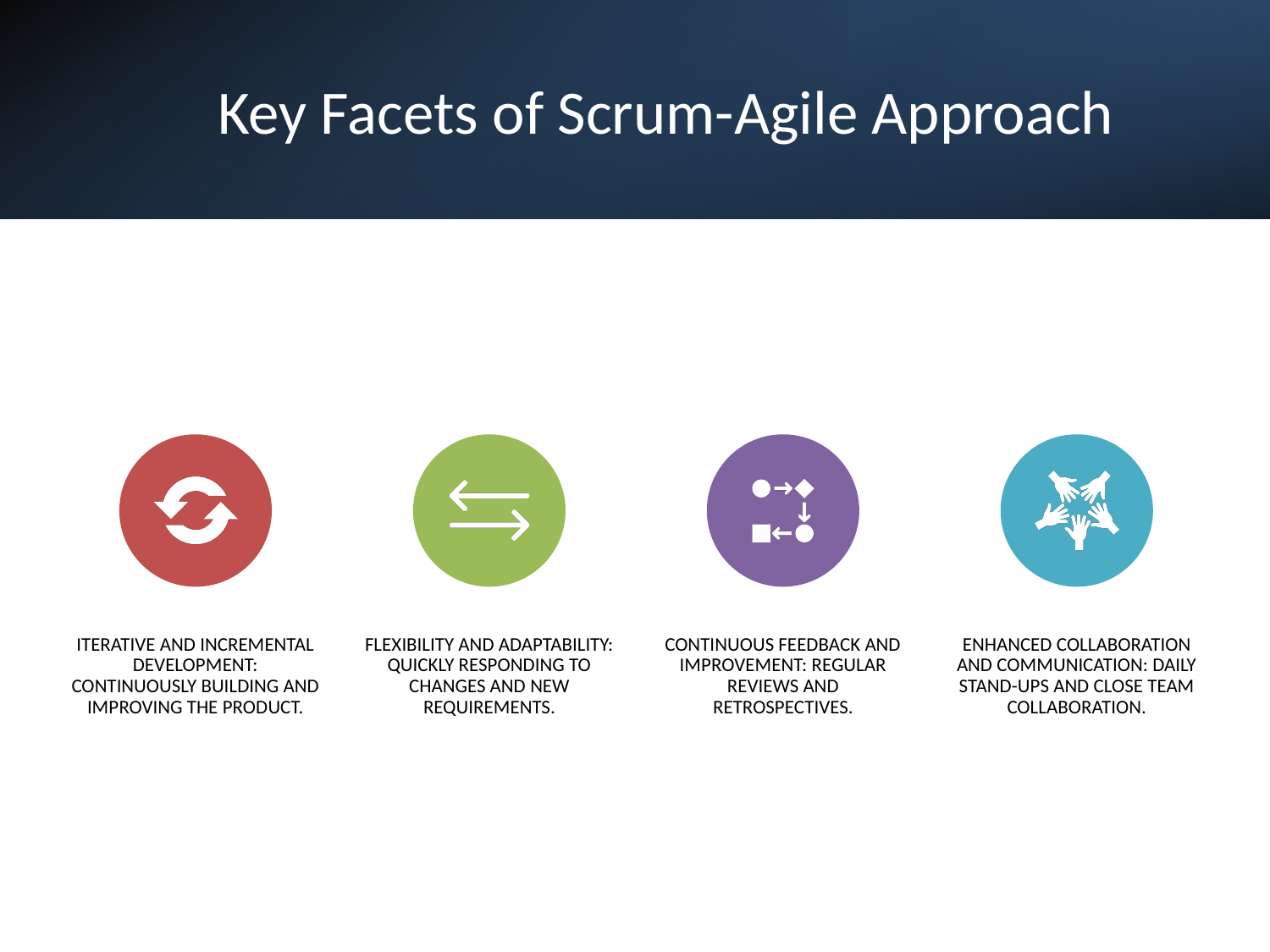

# Key Facets of Scrum-Agile Approach
Iterative and Incremental Development: Continuously building and improving the product.
Flexibility and Adaptability: Quickly responding to changes and new requirements.
Continuous Feedback and Improvement: Regular reviews and retrospectives.
Enhanced Collaboration and Communication: Daily stand-ups and close team collaboration.